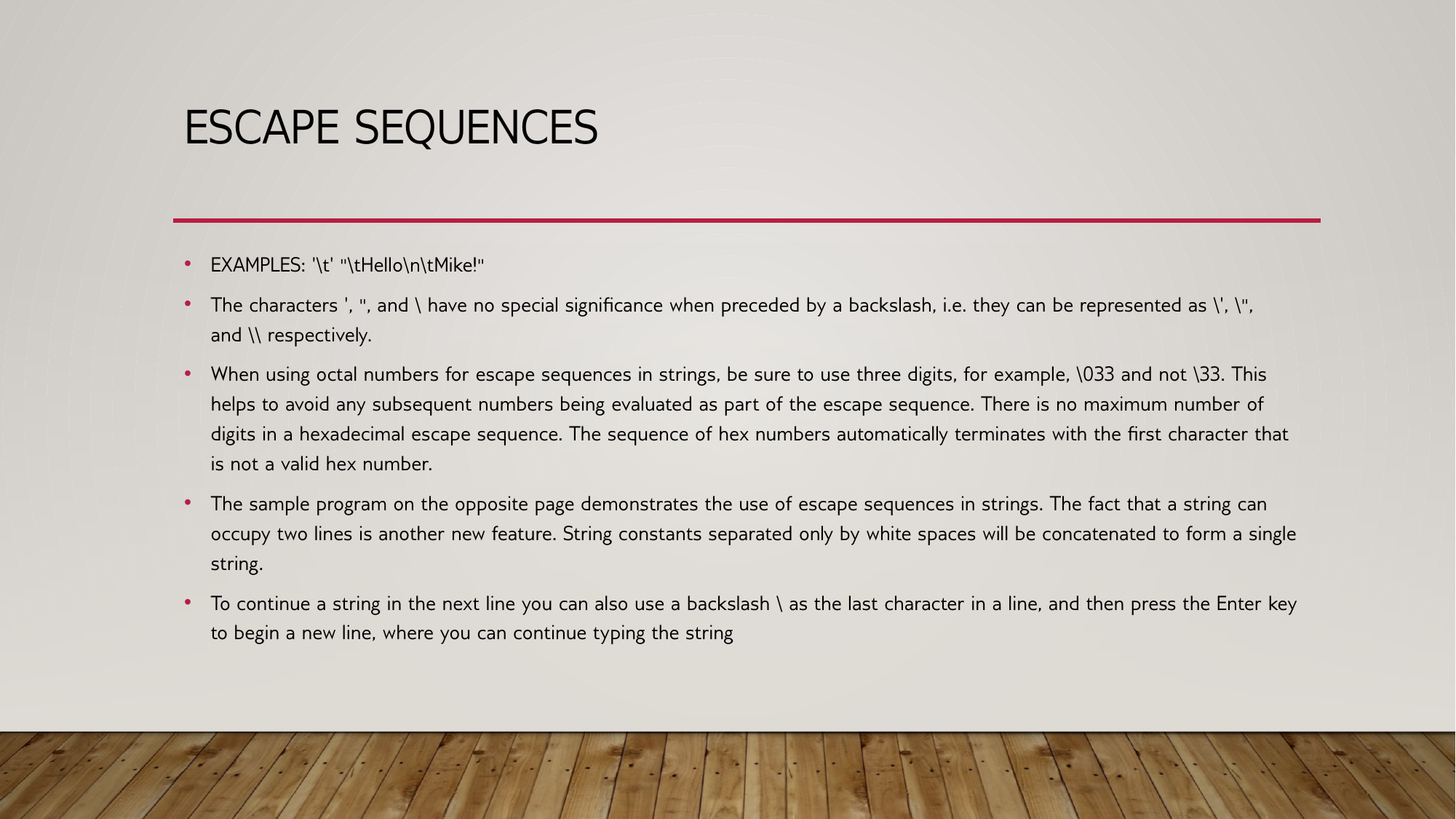

# Escape sequences
EXAMPLES: '\t' "\tHello\n\tMike!"
The characters ', ", and \ have no special significance when preceded by a backslash, i.e. they can be represented as \', \", and \\ respectively.
When using octal numbers for escape sequences in strings, be sure to use three digits, for example, \033 and not \33. This helps to avoid any subsequent numbers being evaluated as part of the escape sequence. There is no maximum number of digits in a hexadecimal escape sequence. The sequence of hex numbers automatically terminates with the first character that is not a valid hex number.
The sample program on the opposite page demonstrates the use of escape sequences in strings. The fact that a string can occupy two lines is another new feature. String constants separated only by white spaces will be concatenated to form a single string.
To continue a string in the next line you can also use a backslash \ as the last character in a line, and then press the Enter key to begin a new line, where you can continue typing the string